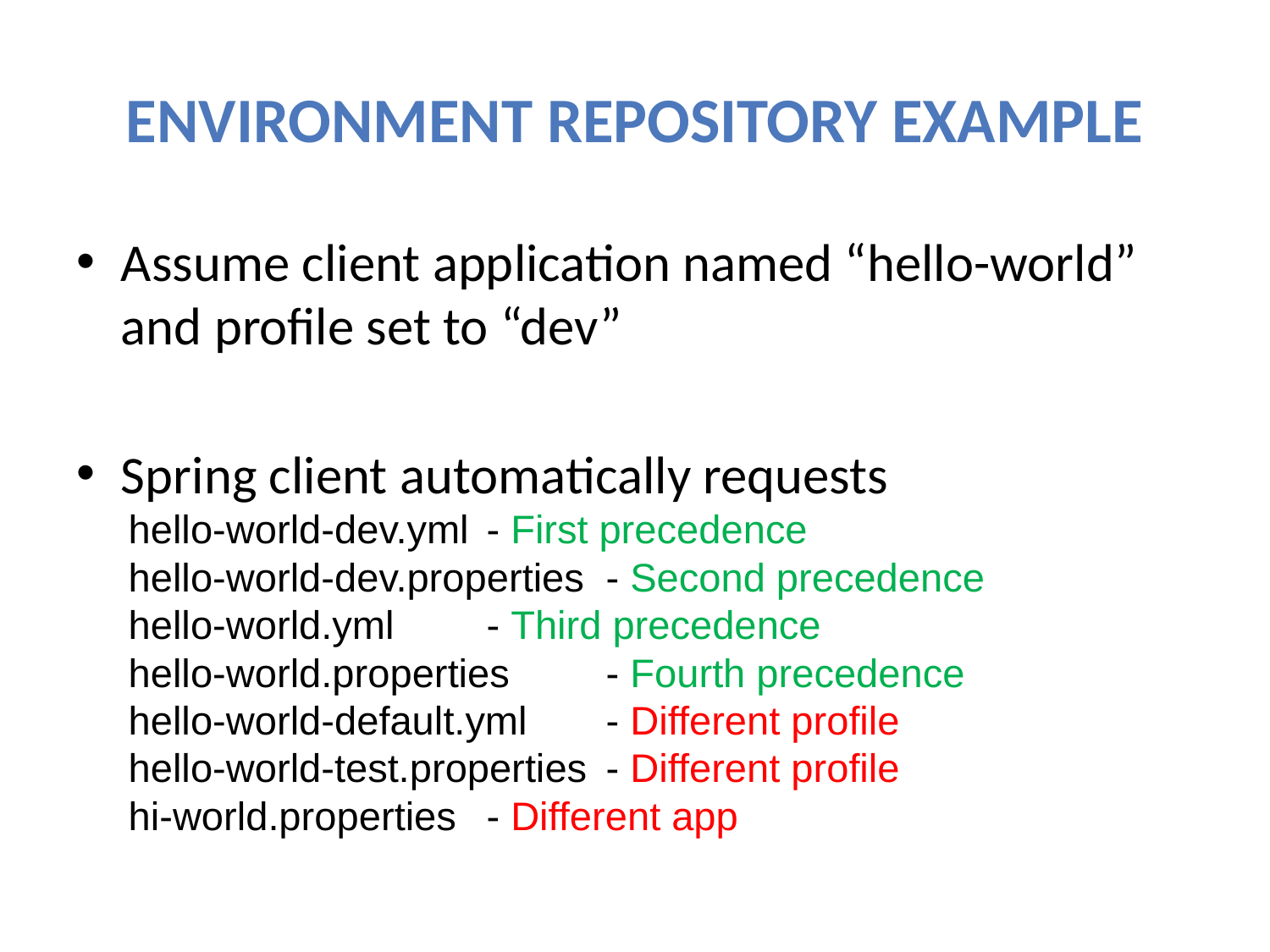

# Environment Repository Example
Assume client application named “hello-world” and profile set to “dev”

Spring client automatically requests
hello-world-dev.yml		- First precedence
hello-world-dev.properties	- Second precedence
hello-world.yml			- Third precedence
hello-world.properties		- Fourth precedence
hello-world-default.yml		- Different profile
hello-world-test.properties	- Different profile
hi-world.properties		- Different app